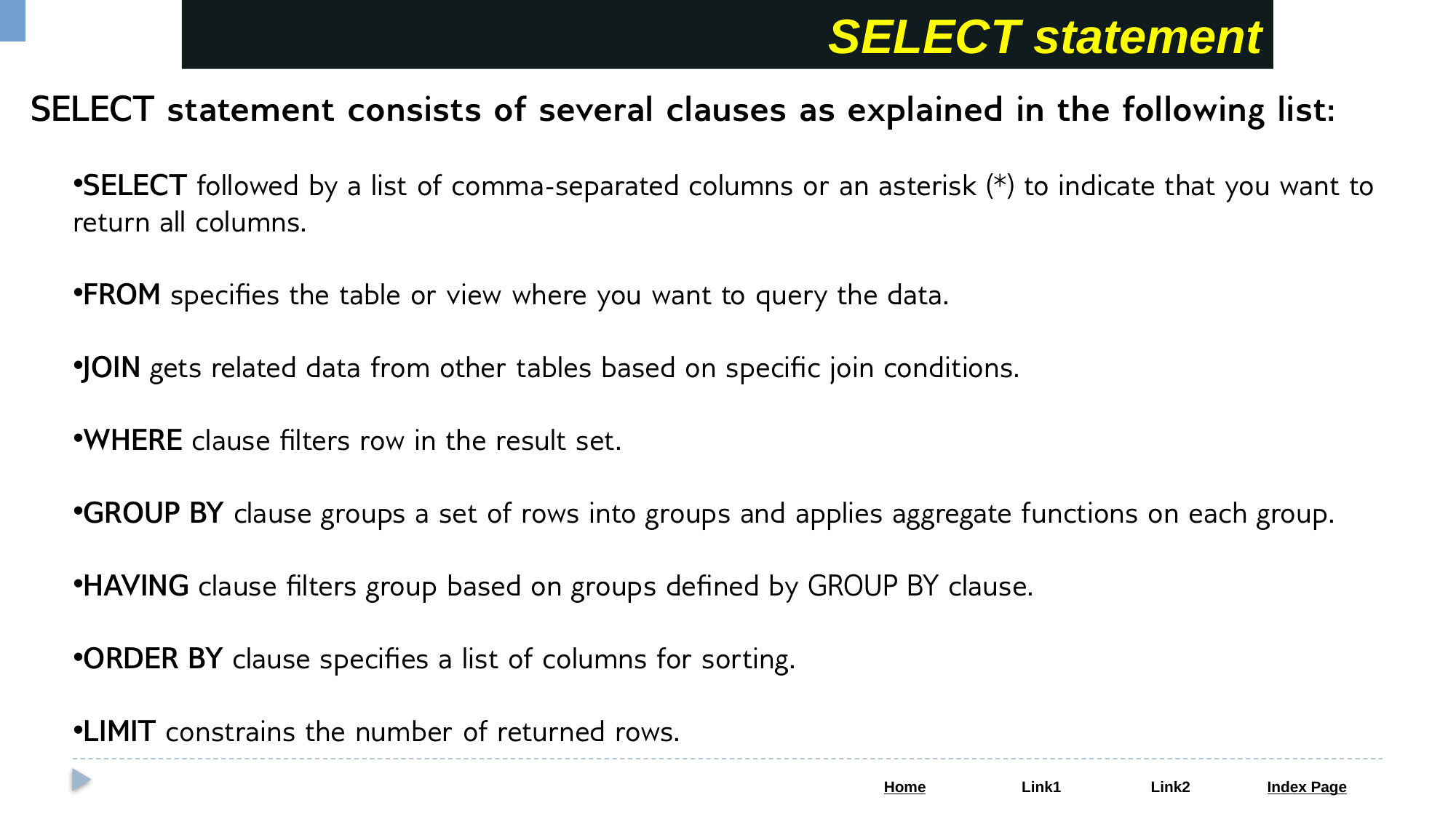

SELECT statement
SELECT statement consists of several clauses as explained in the following list:

SELECT followed by a list of comma-separated columns or an asterisk (*) to indicate that you want to
return all columns.

FROM specifies the table or view where you want to query the data.

JOIN gets related data from other tables based on specific join conditions.

WHERE clause filters row in the result set.

GROUP BY clause groups a set of rows into groups and applies aggregate functions on each group.

HAVING clause filters group based on groups defined by GROUP BY clause.

ORDER BY clause specifies a list of columns for sorting.

LIMIT constrains the number of returned rows.